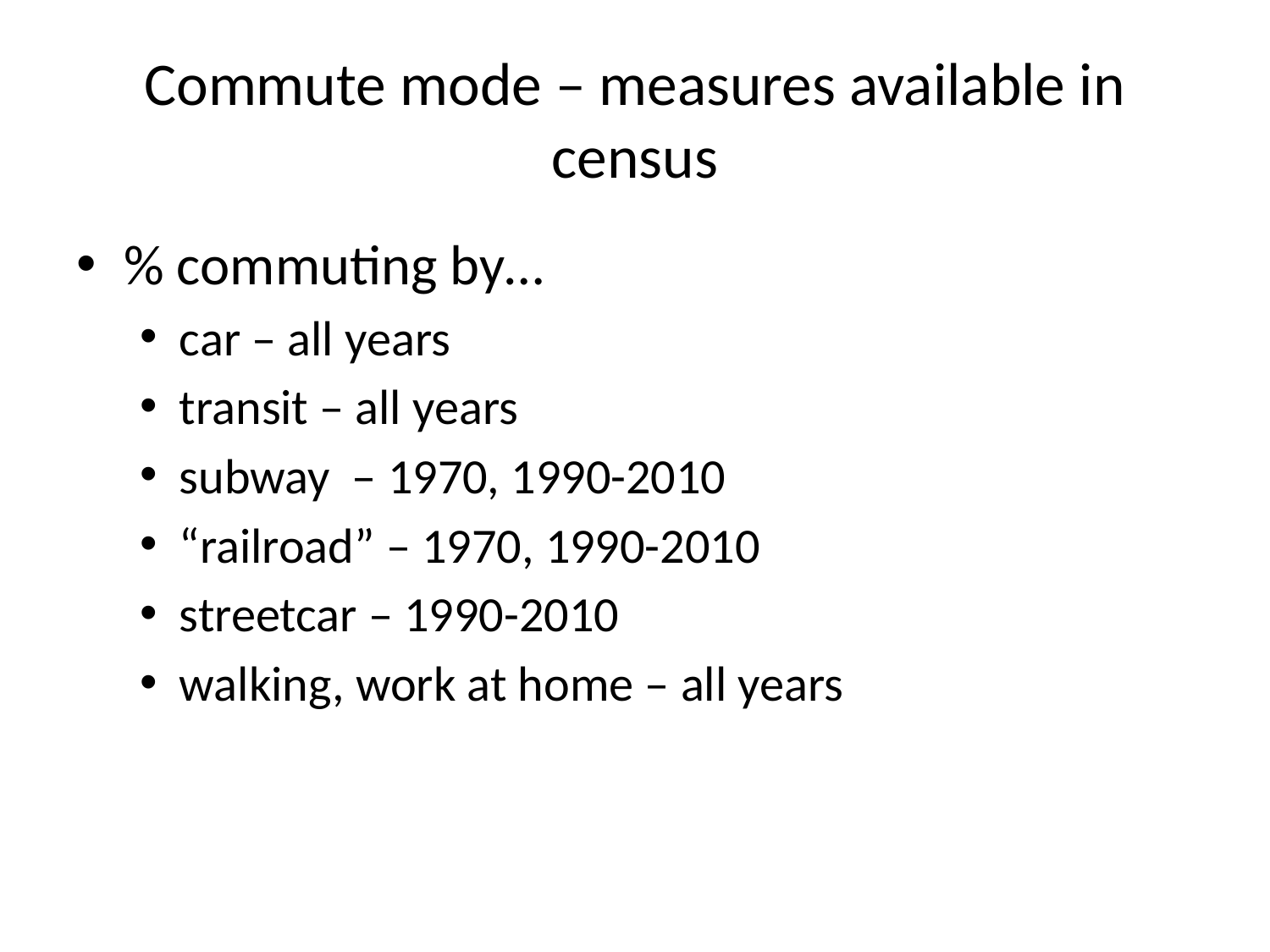

# Commute mode – measures available in census
% commuting by…
car – all years
transit – all years
subway  – 1970, 1990-2010
“railroad” – 1970, 1990-2010
streetcar – 1990-2010
walking, work at home – all years